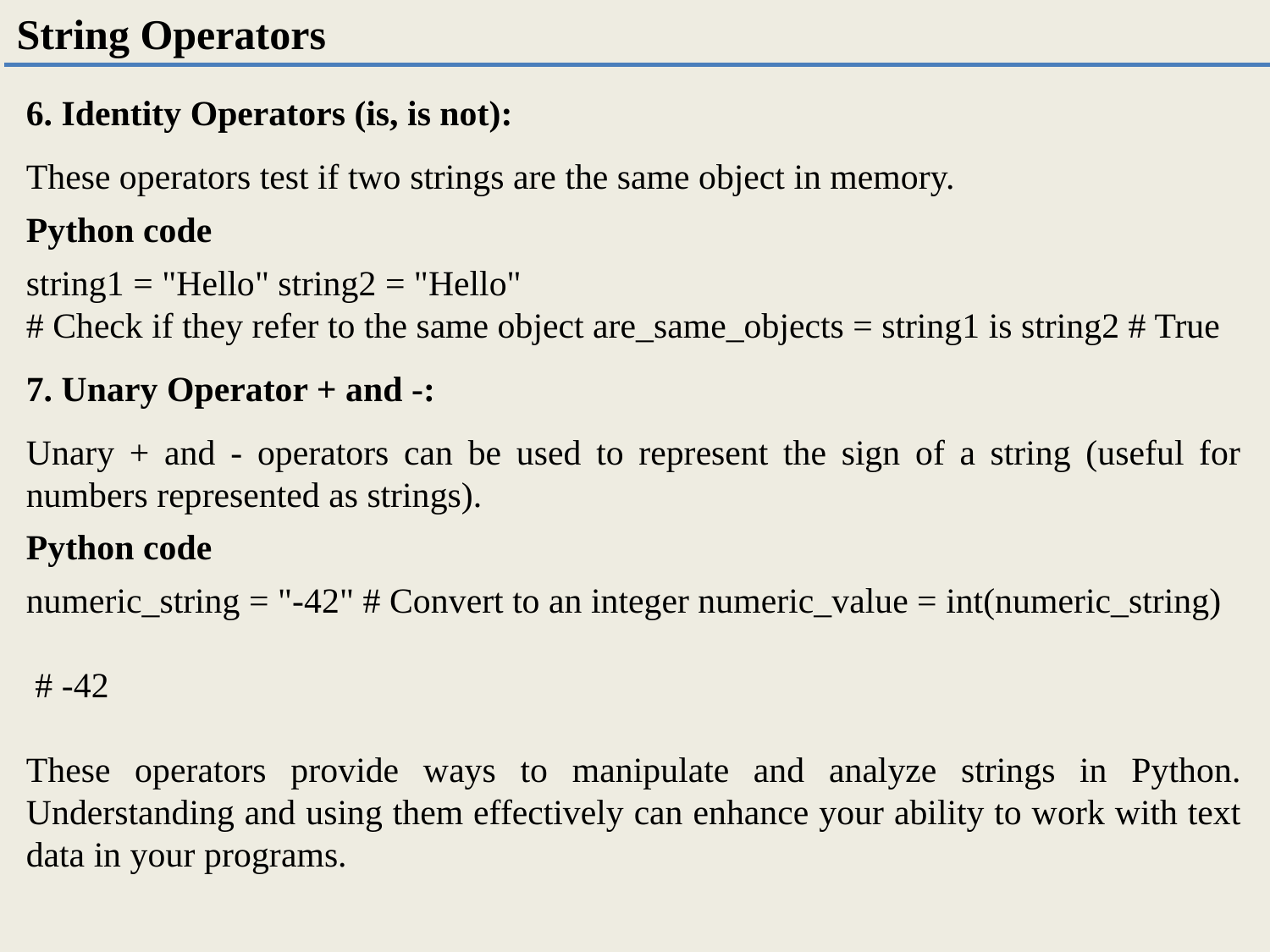

String Operators
6. Identity Operators (is, is not):
These operators test if two strings are the same object in memory.
Python code
string1 = "Hello" string2 = "Hello"
# Check if they refer to the same object are_same_objects = string1 is string2 # True
7. Unary Operator + and -:
Unary + and - operators can be used to represent the sign of a string (useful for numbers represented as strings).
Python code
numeric_string = "-42" # Convert to an integer numeric_value = int(numeric_string)

 # -42

These operators provide ways to manipulate and analyze strings in Python. Understanding and using them effectively can enhance your ability to work with text data in your programs.